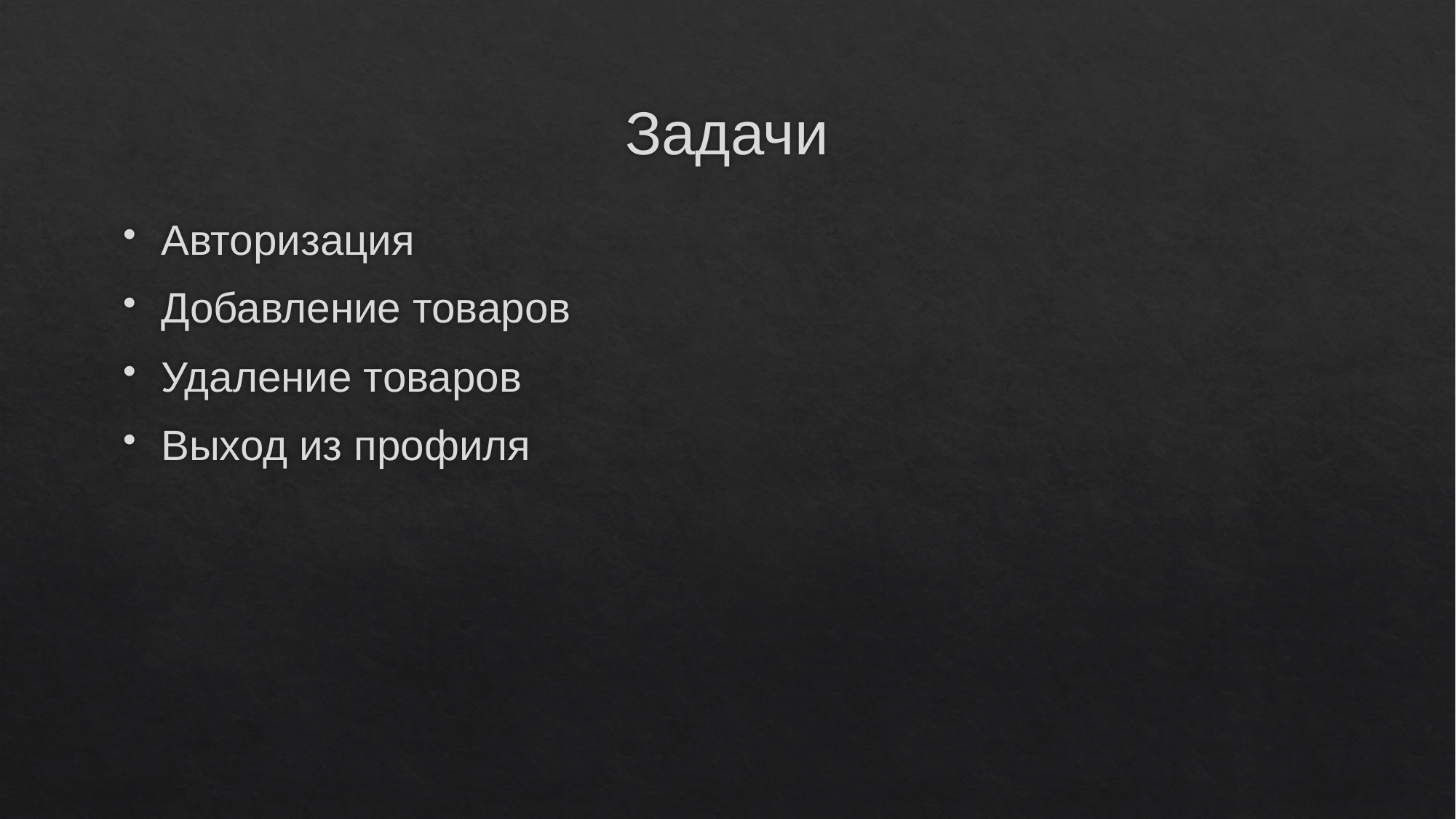

# Задачи
Авторизация
Добавление товаров
Удаление товаров
Выход из профиля